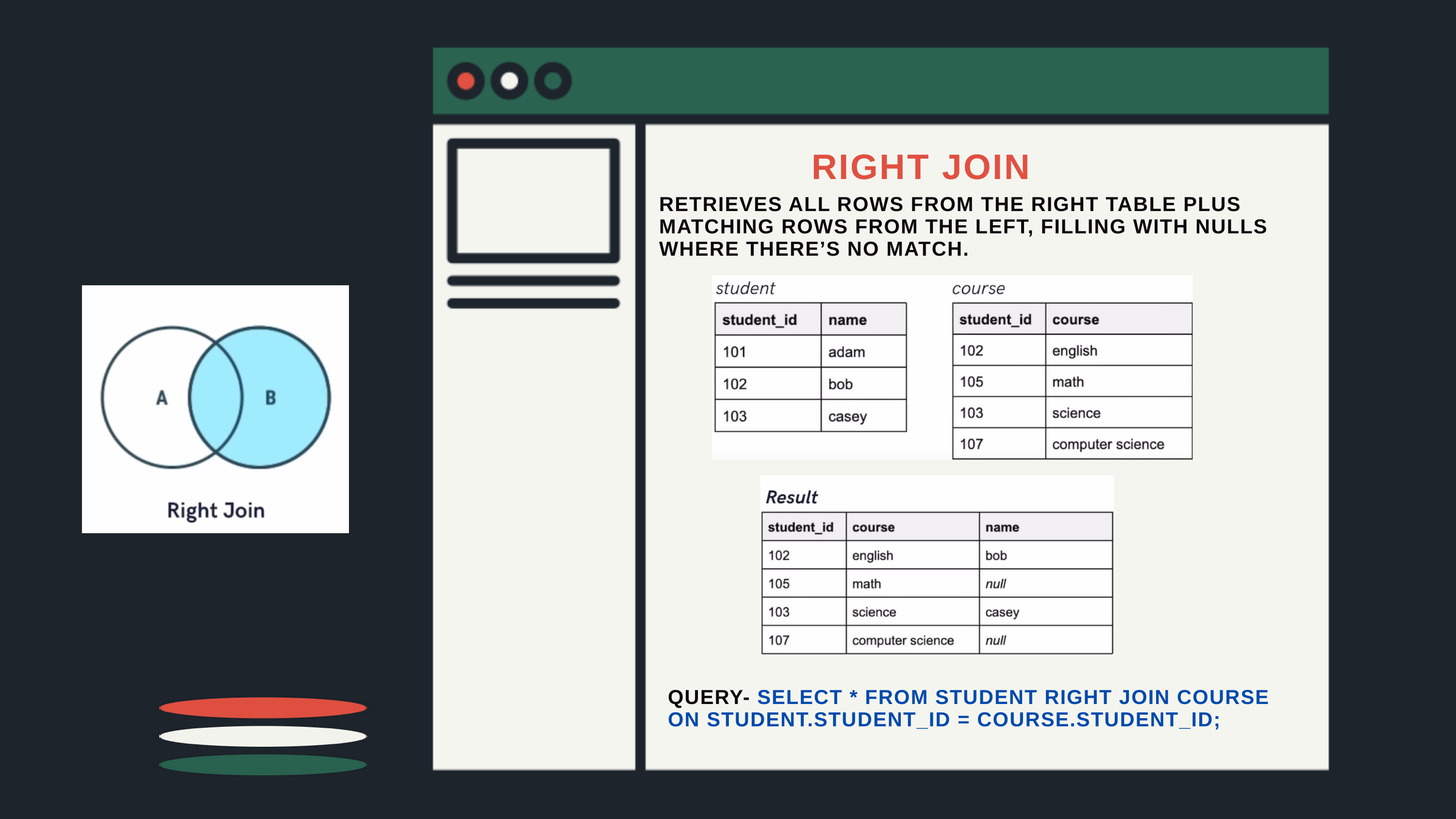

RIGHT JOIN
RETRIEVES ALL ROWS FROM THE RIGHT TABLE PLUS MATCHING ROWS FROM THE LEFT, FILLING WITH NULLS WHERE THERE’S NO MATCH.

QUERY- SELECT * FROM STUDENT RIGHT JOIN COURSE ON STUDENT.STUDENT_ID = COURSE.STUDENT_ID;